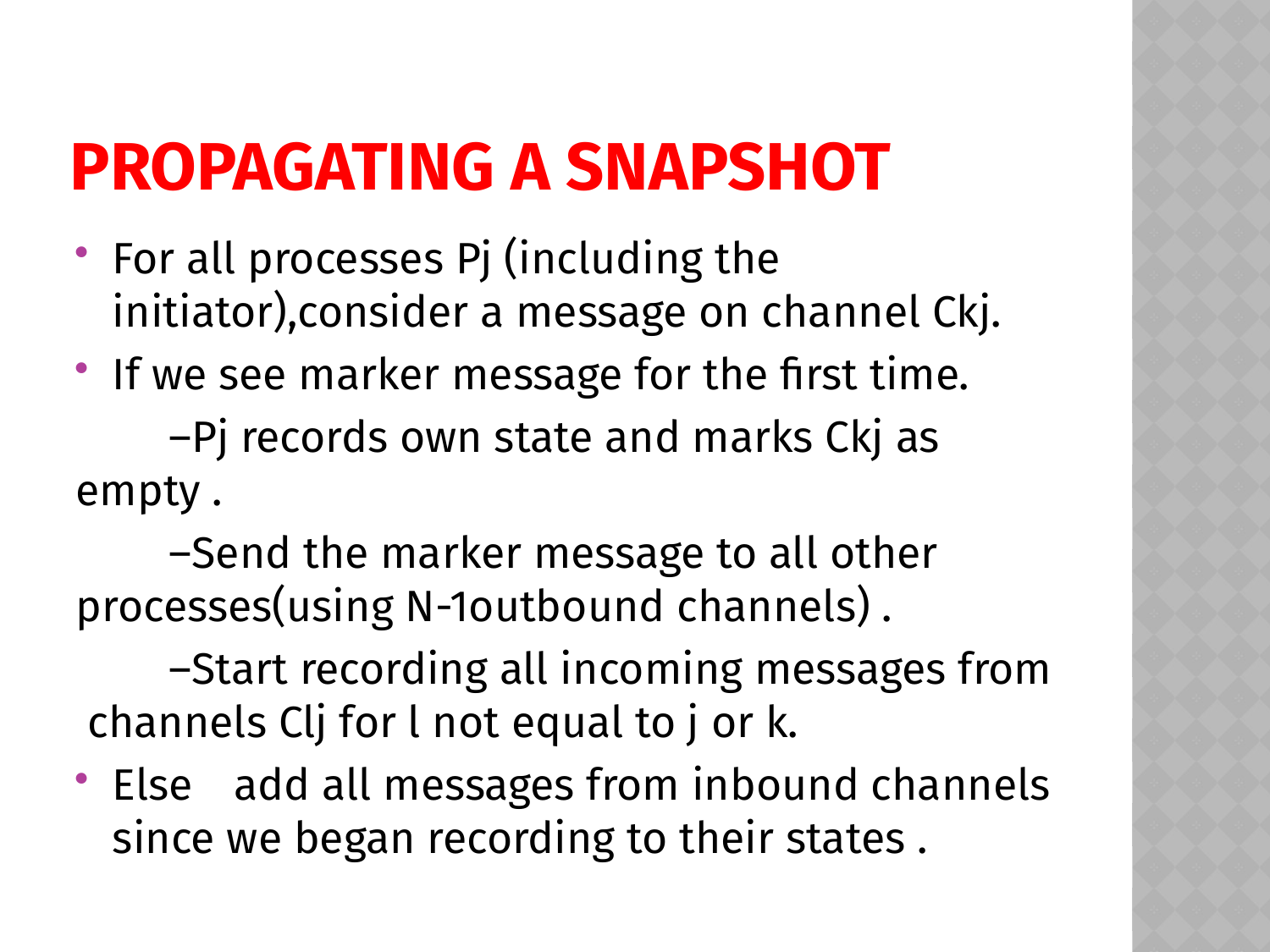

# Propagating a snapshot
For all processes Pj (including the initiator),consider a message on channel Ckj.
If we see marker message for the first time.
        –Pj records own state and marks Ckj as empty .
        –Send the marker message to all other processes(using N-1outbound channels) .
        –Start recording all incoming messages from  channels Clj for l not equal to j or k.
Else	add all messages from inbound channels since we began recording to their states .